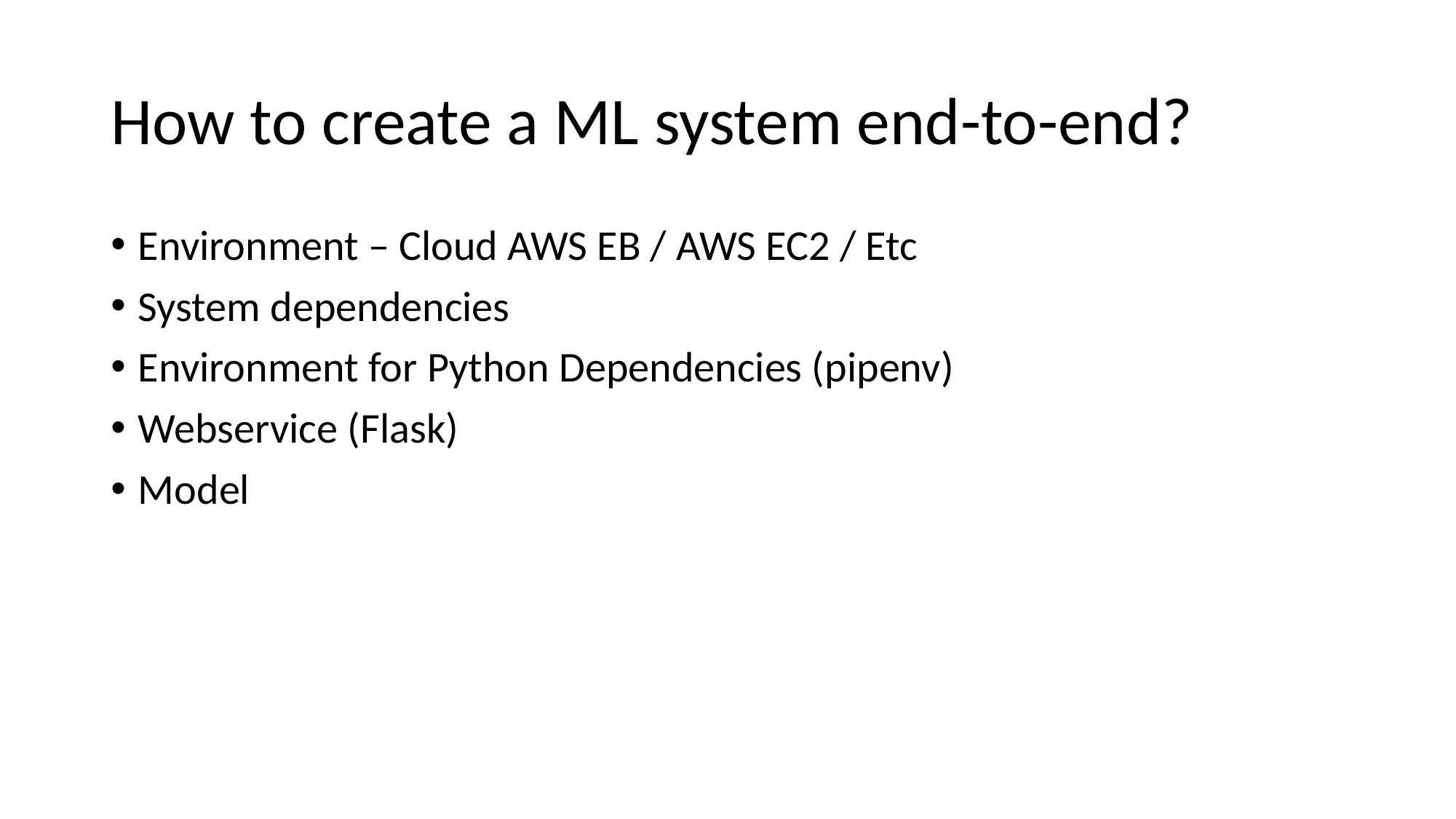

# How to create a ML system end-to-end?
Environment – Cloud AWS EB / AWS EC2 / Etc
System dependencies
Environment for Python Dependencies (pipenv)
Webservice (Flask)
Model